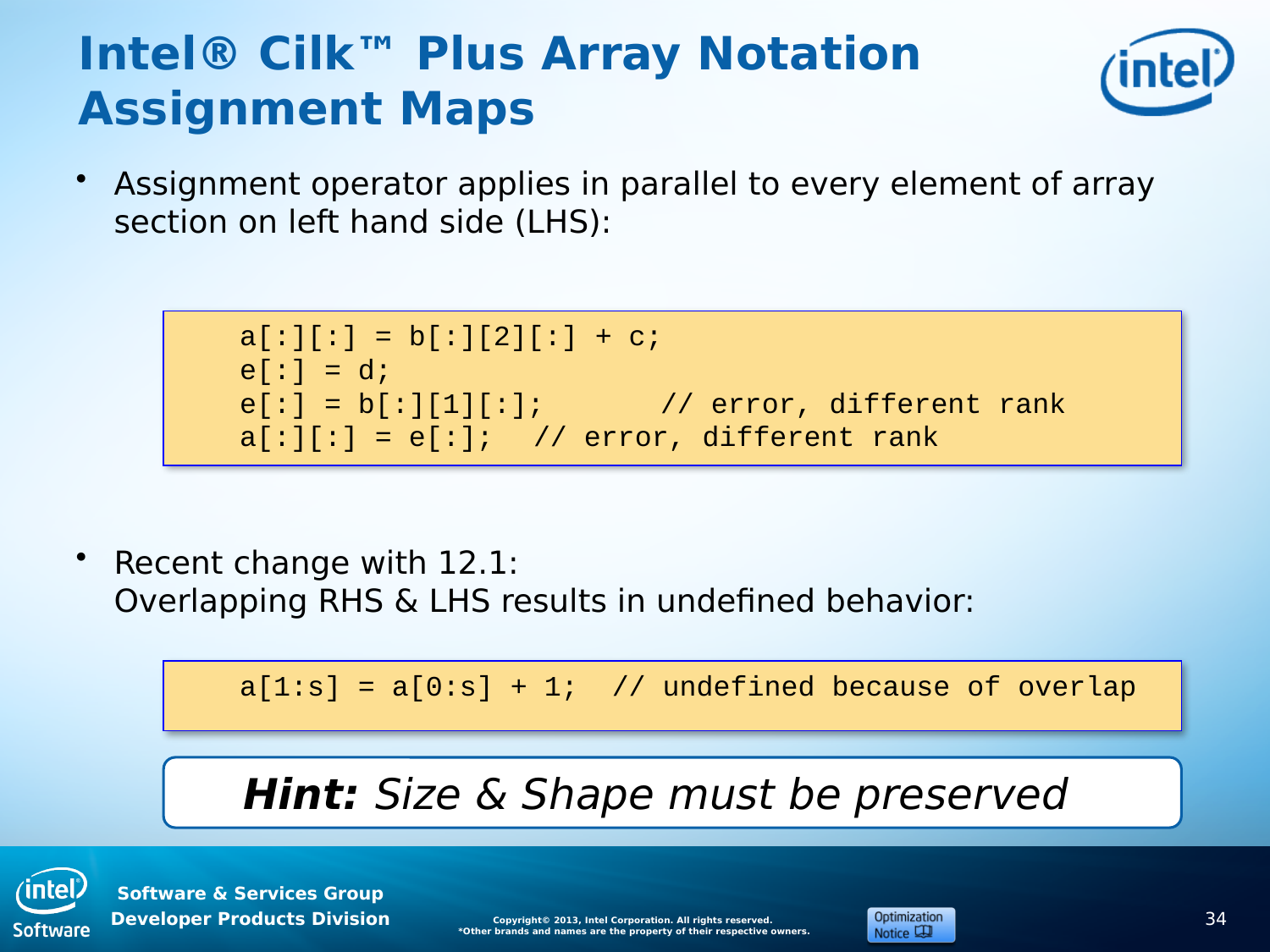

# Intel® Cilk™ Plus Array Notation Assignment Maps
Assignment operator applies in parallel to every element of array section on left hand side (LHS):

Recent change with 12.1:
Overlapping RHS & LHS results in undefined behavior:

a[:][:] = b[:][2][:] + c;
e[:] = d;
e[:] = b[:][1][:];	// error, different rank
a[:][:] = e[:];	// error, different rank
a[1:s] = a[0:s] + 1;  // undefined because of overlap
Hint: Size & Shape must be preserved
34